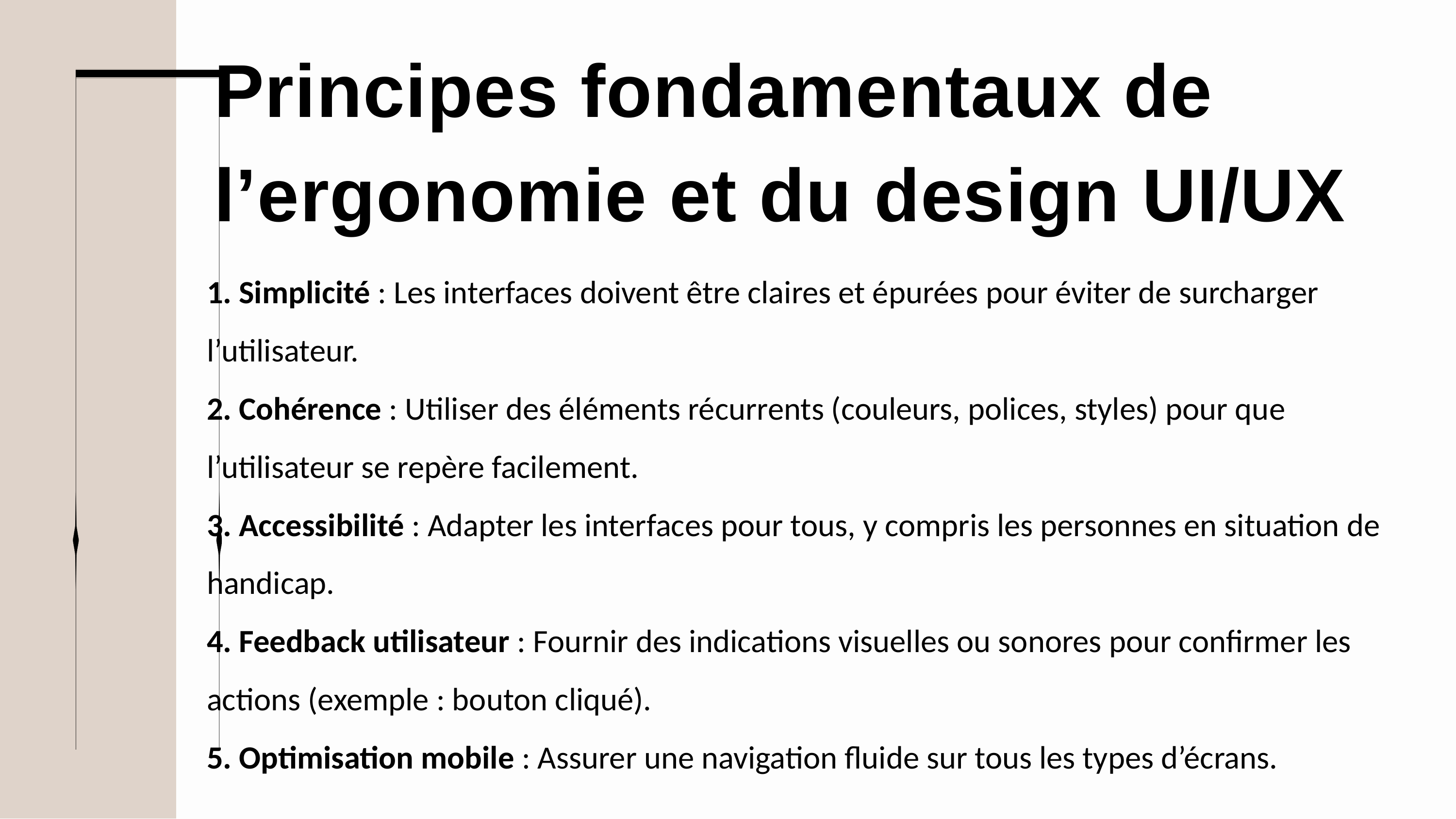

Principes fondamentaux de l’ergonomie et du design UI/UX
1. Simplicité : Les interfaces doivent être claires et épurées pour éviter de surcharger l’utilisateur.
2. Cohérence : Utiliser des éléments récurrents (couleurs, polices, styles) pour que l’utilisateur se repère facilement.
3. Accessibilité : Adapter les interfaces pour tous, y compris les personnes en situation de handicap.
4. Feedback utilisateur : Fournir des indications visuelles ou sonores pour confirmer les actions (exemple : bouton cliqué).
5. Optimisation mobile : Assurer une navigation fluide sur tous les types d’écrans.